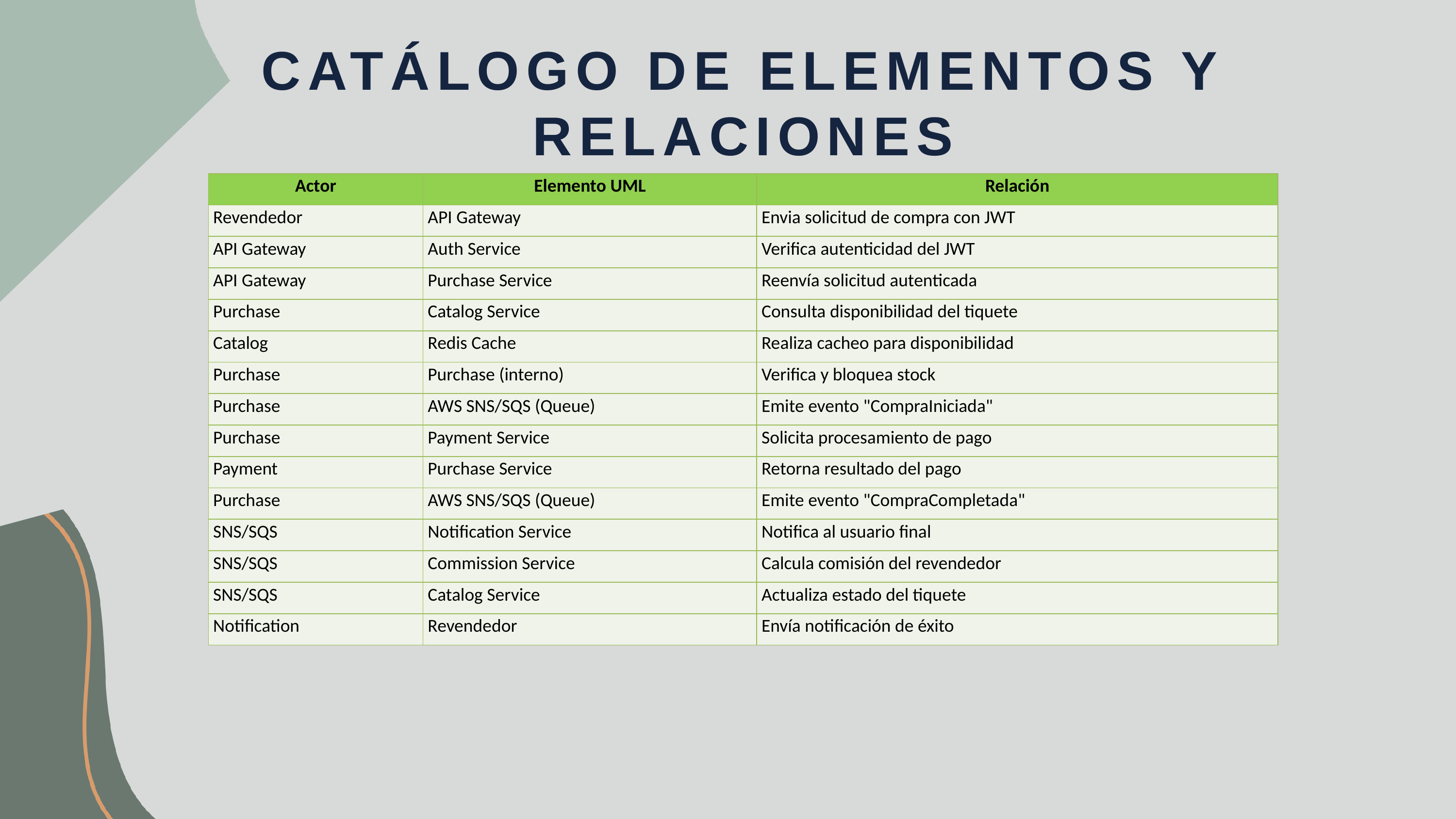

CATÁLOGO DE ELEMENTOS Y RELACIONES

| Actor | Elemento UML | Relación |
| --- | --- | --- |
| Revendedor | API Gateway | Envia solicitud de compra con JWT |
| API Gateway | Auth Service | Verifica autenticidad del JWT |
| API Gateway | Purchase Service | Reenvía solicitud autenticada |
| Purchase | Catalog Service | Consulta disponibilidad del tiquete |
| Catalog | Redis Cache | Realiza cacheo para disponibilidad |
| Purchase | Purchase (interno) | Verifica y bloquea stock |
| Purchase | AWS SNS/SQS (Queue) | Emite evento "CompraIniciada" |
| Purchase | Payment Service | Solicita procesamiento de pago |
| Payment | Purchase Service | Retorna resultado del pago |
| Purchase | AWS SNS/SQS (Queue) | Emite evento "CompraCompletada" |
| SNS/SQS | Notification Service | Notifica al usuario final |
| SNS/SQS | Commission Service | Calcula comisión del revendedor |
| SNS/SQS | Catalog Service | Actualiza estado del tiquete |
| Notification | Revendedor | Envía notificación de éxito |